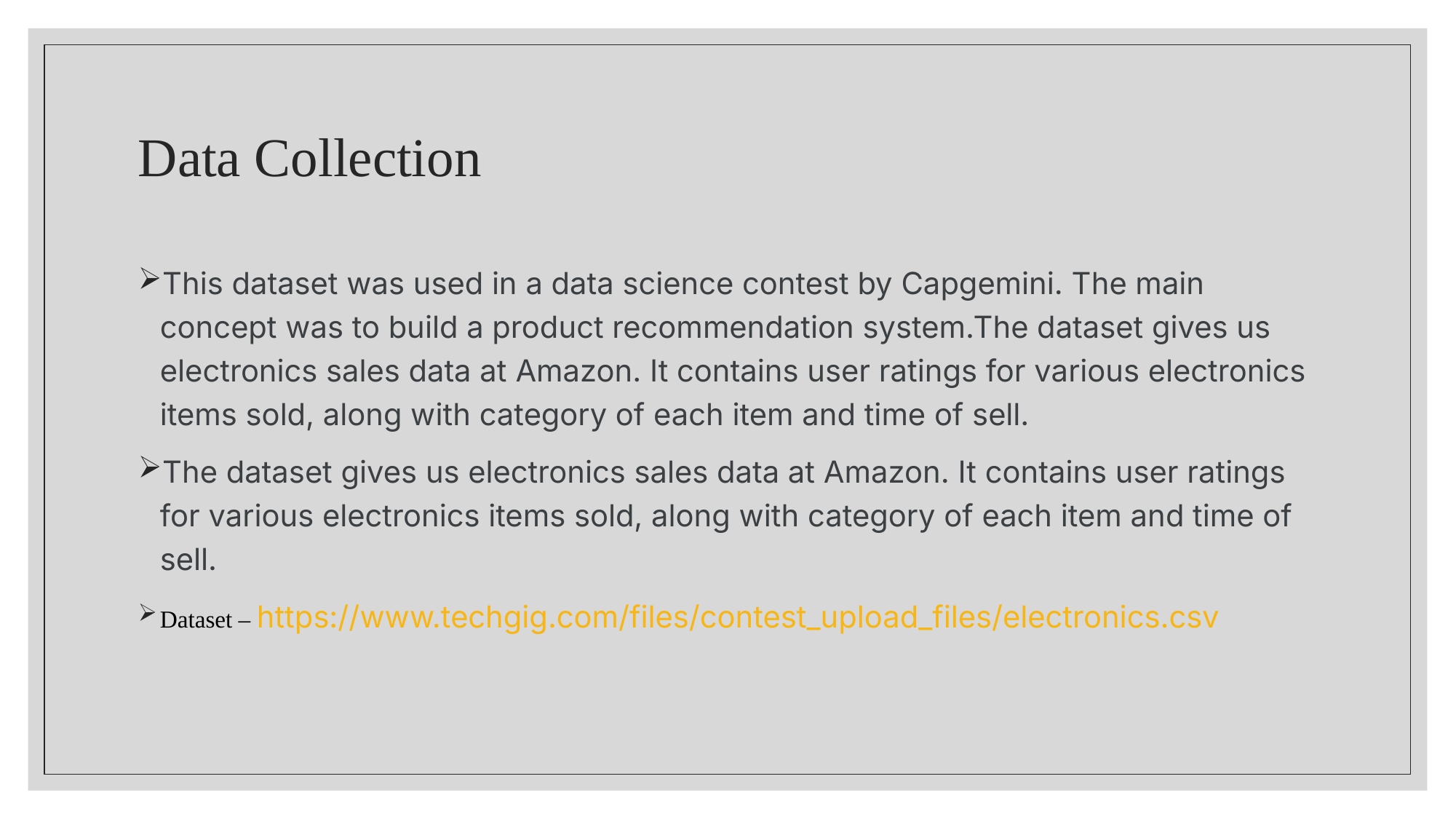

# Data Collection
This dataset was used in a data science contest by Capgemini. The main concept was to build a product recommendation system.The dataset gives us electronics sales data at Amazon. It contains user ratings for various electronics items sold, along with category of each item and time of sell.
The dataset gives us electronics sales data at Amazon. It contains user ratings for various electronics items sold, along with category of each item and time of sell.
Dataset – https://www.techgig.com/files/contest_upload_files/electronics.csv